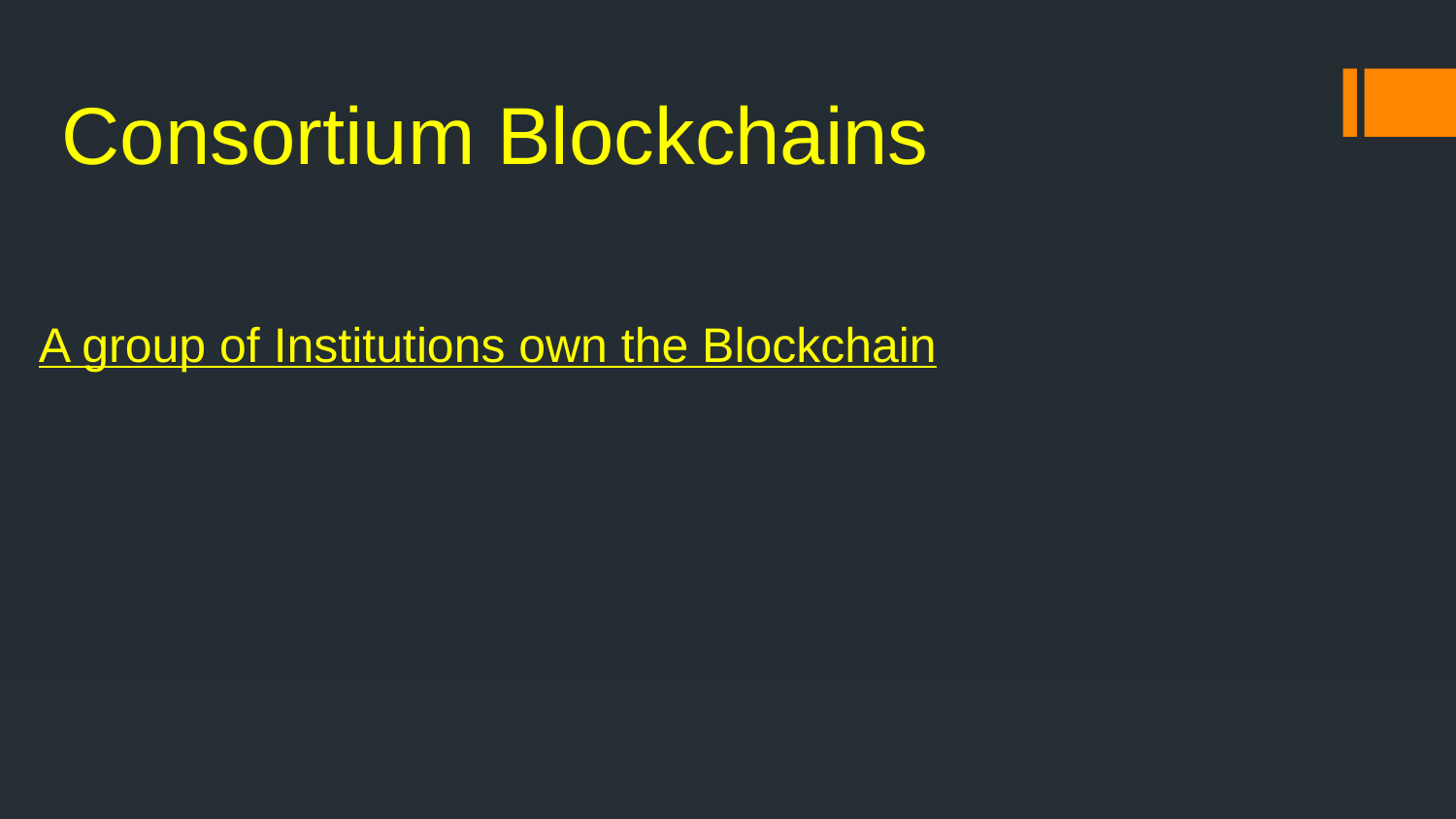

# Consortium Blockchains

A group of Institutions own the Blockchain